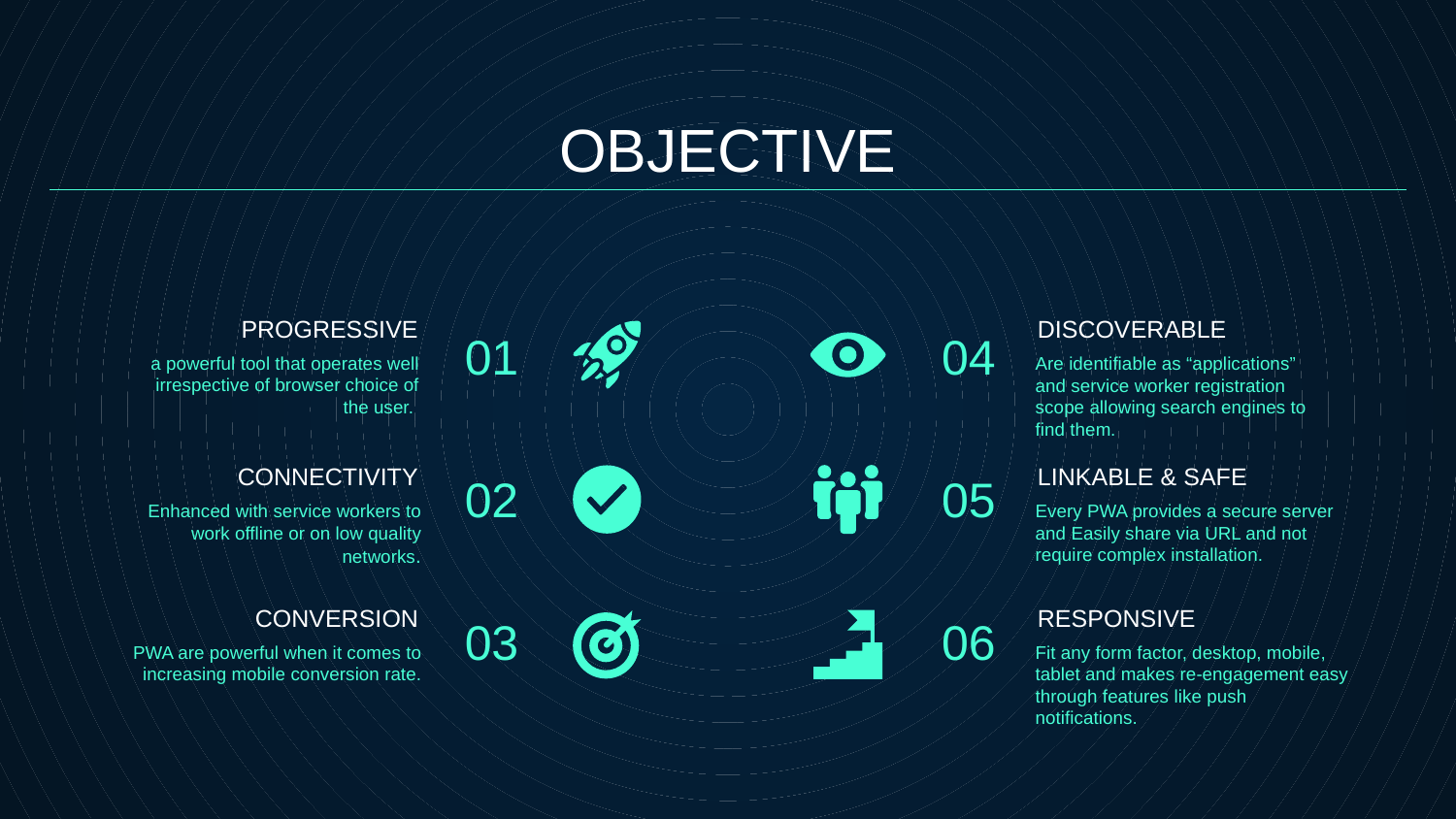

# OBJECTIVE
01
04

PROGRESSIVE
DISCOVERABLE

a powerful tool that operates well irrespective of browser choice of the user.
Are identifiable as “applications” and service worker registration scope allowing search engines to find them.
02
05

CONNECTIVITY
LINKABLE & SAFE
Enhanced with service workers to work offline or on low quality networks.
Every PWA provides a secure server and Easily share via URL and not require complex installation.
03
06

CONVERSION
RESPONSIVE
PWA are powerful when it comes to increasing mobile conversion rate.
Fit any form factor, desktop, mobile, tablet and makes re-engagement easy through features like push notifications.